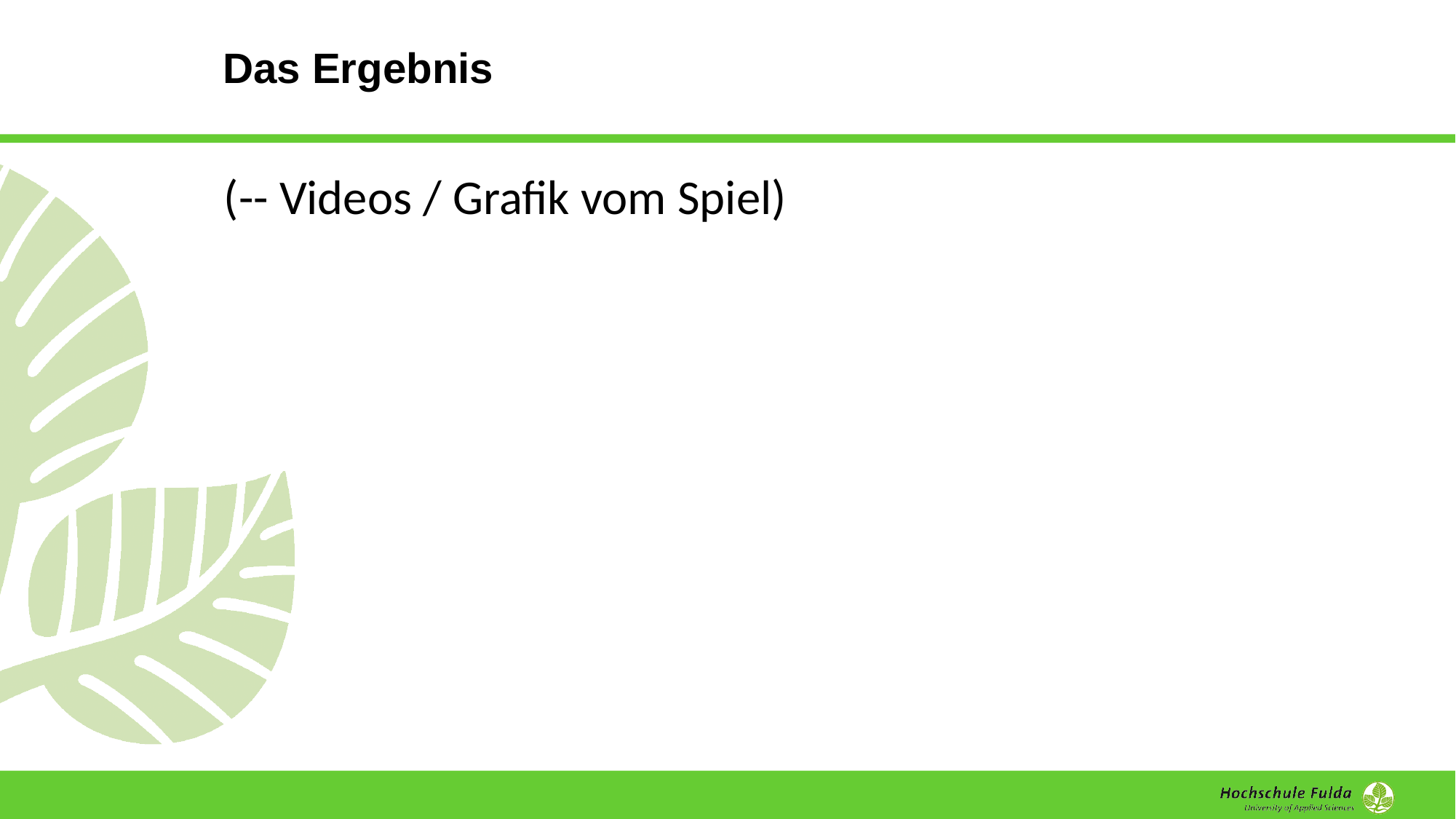

# Das Ergebnis
(-- Videos / Grafik vom Spiel)